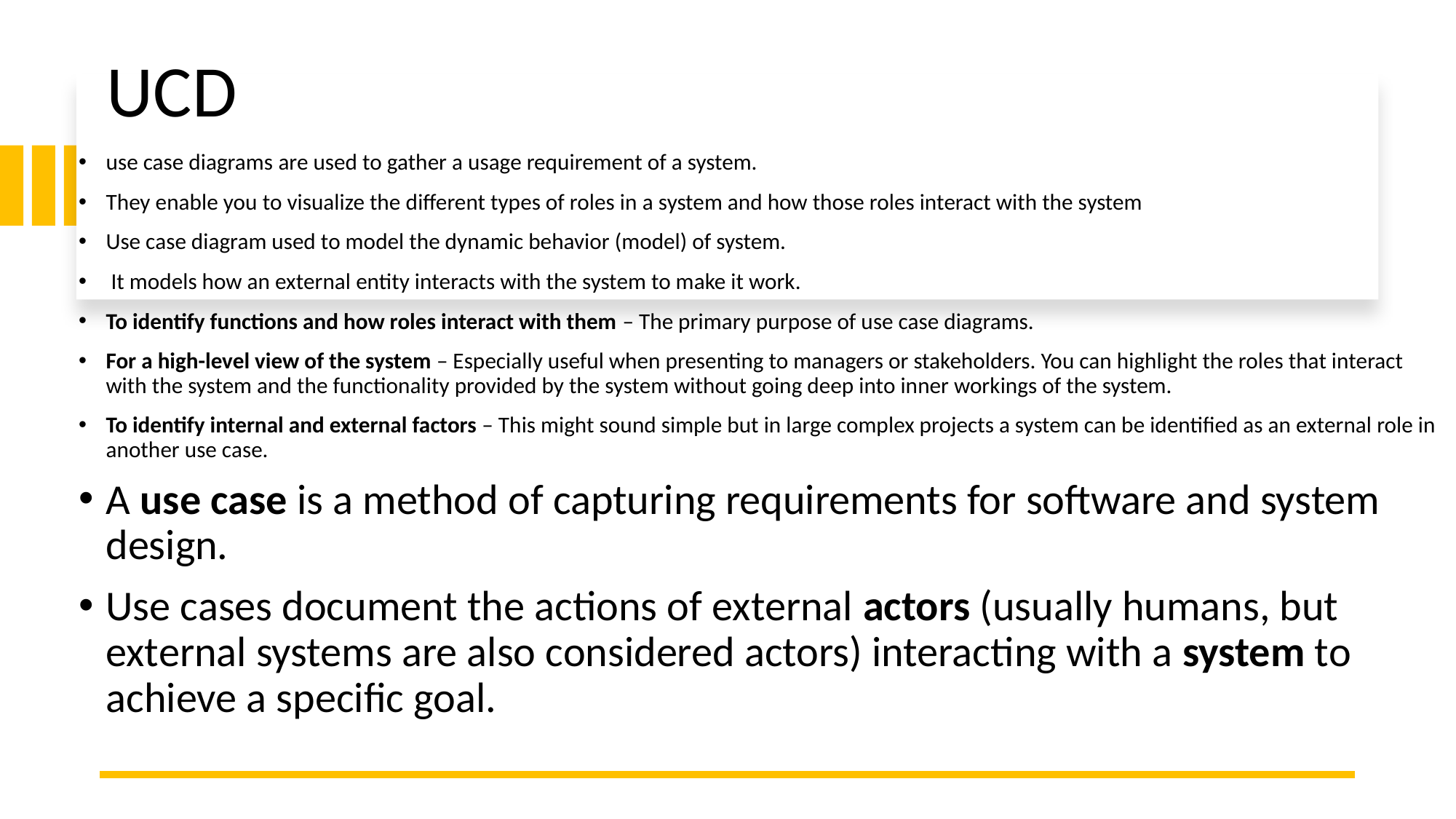

# UCD

use case diagrams are used to gather a usage requirement of a system.
They enable you to visualize the different types of roles in a system and how those roles interact with the system
Use case diagram used to model the dynamic behavior (model) of system.
 It models how an external entity interacts with the system to make it work.
To identify functions and how roles interact with them – The primary purpose of use case diagrams.
For a high-level view of the system – Especially useful when presenting to managers or stakeholders. You can highlight the roles that interact with the system and the functionality provided by the system without going deep into inner workings of the system.
To identify internal and external factors – This might sound simple but in large complex projects a system can be identified as an external role in another use case.
A use case is a method of capturing requirements for software and system design.
Use cases document the actions of external actors (usually humans, but external systems are also considered actors) interacting with a system to achieve a specific goal.